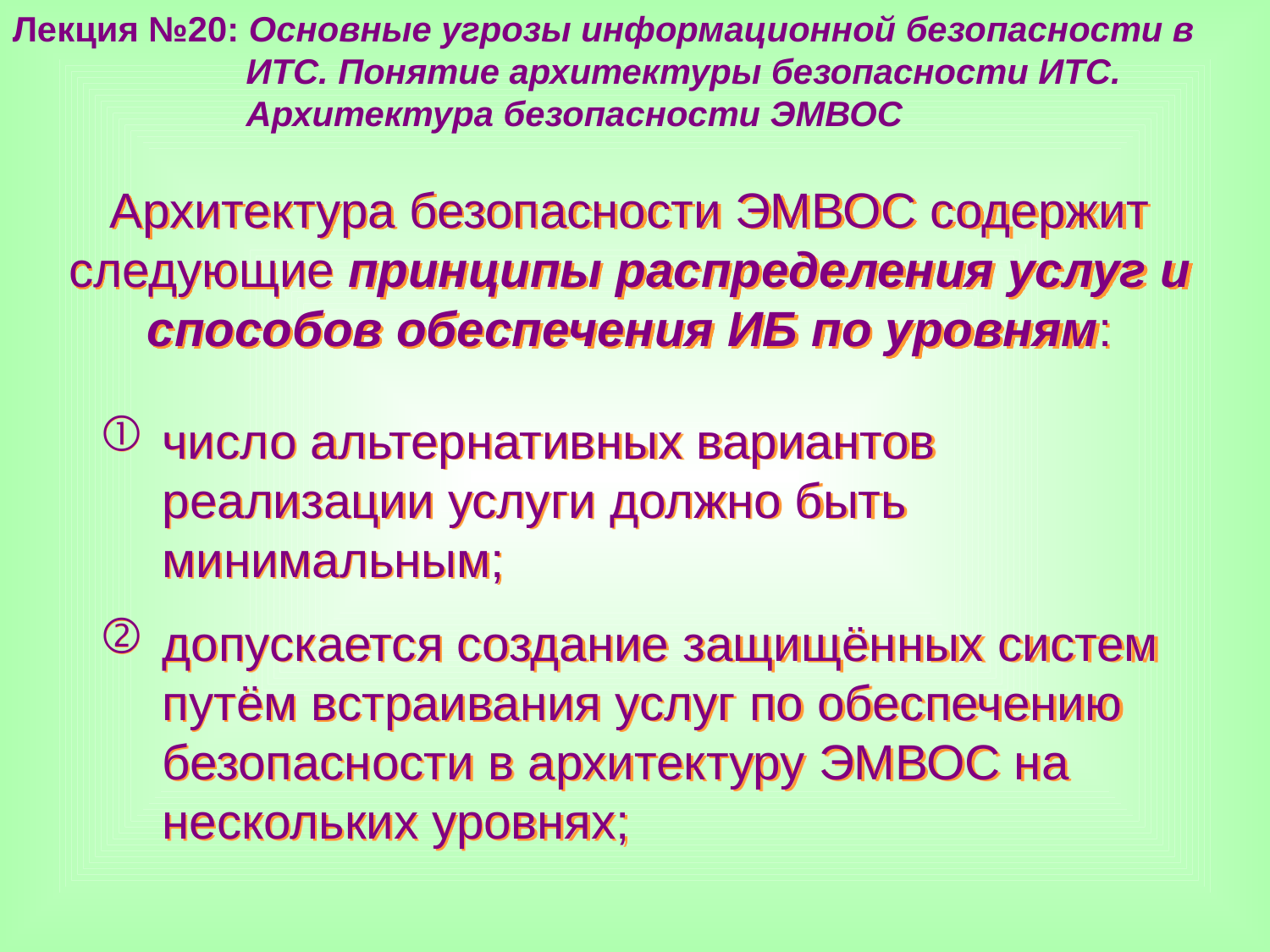

Лекция №20: Основные угрозы информационной безопасности в
                        ИТС. Понятие архитектуры безопасности ИТС.
                        Архитектура безопасности ЭМВОС
Архитектура безопасности ЭМВОС содержит следующие принципы распределения услуг и способов обеспечения ИБ по уровням:
число альтернативных вариантов реализации услуги должно быть минимальным;
допускается создание защищённых систем путём встраивания услуг по обеспечению безопасности в архитектуру ЭМВОС на нескольких уровнях;